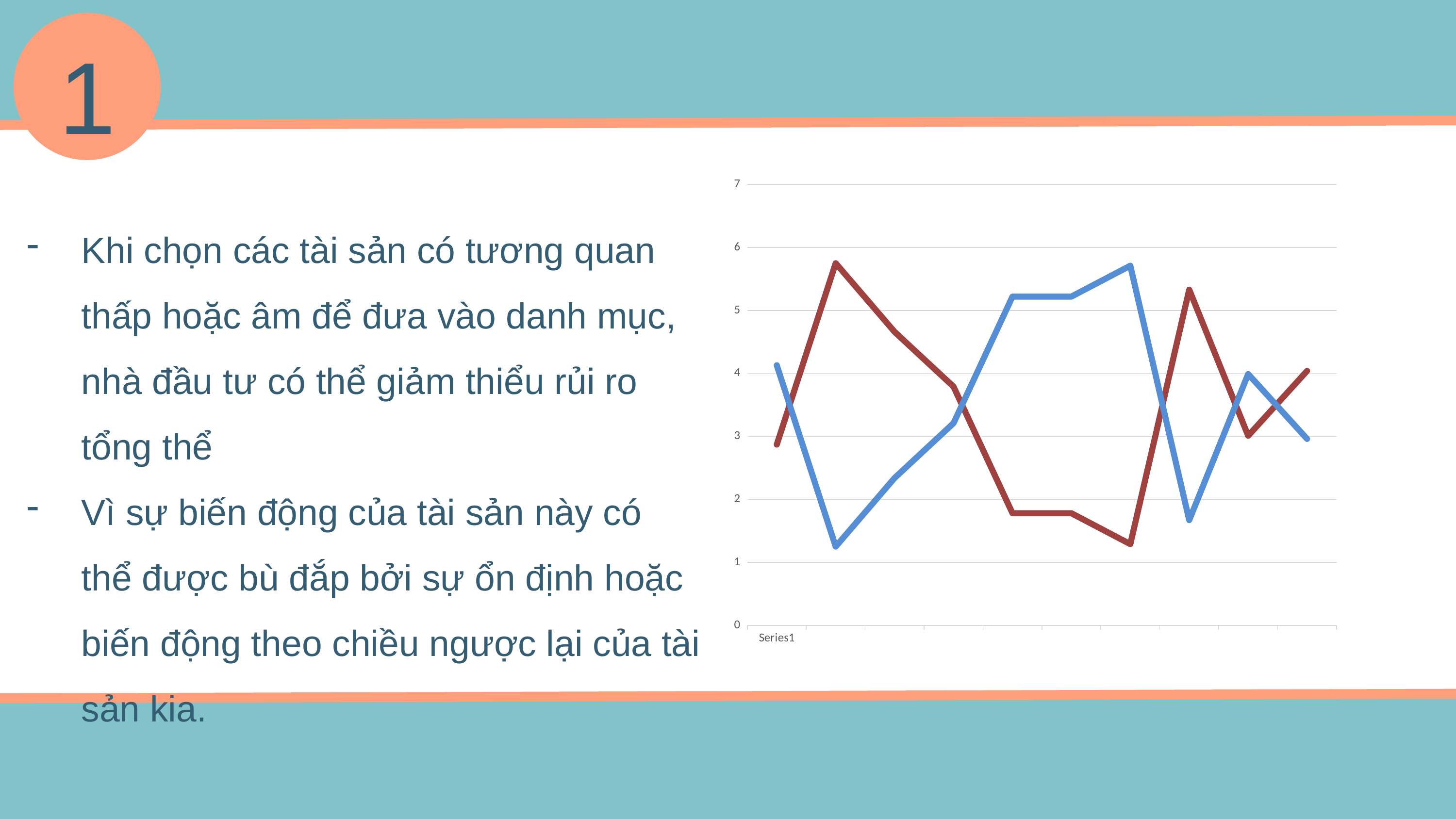

1

### Chart

| Category | Series 1 | Series 2 |
|---|---|---|
|  | 2.87 | 4.13 |
|  | 5.75 | 1.25 |
|  | 4.66 | 2.34 |
|  | 3.79 | 3.21 |
|  | 1.78 | 5.22 |
|  | 1.78 | 5.22 |
|  | 1.29 | 5.71 |
|  | 5.33 | 1.67 |
|  | 3.01 | 3.99 |
|  | 4.04 | 2.96 |
Khi chọn các tài sản có tương quan thấp hoặc âm để đưa vào danh mục, nhà đầu tư có thể giảm thiểu rủi ro tổng thể
Vì sự biến động của tài sản này có thể được bù đắp bởi sự ổn định hoặc biến động theo chiều ngược lại của tài sản kia.